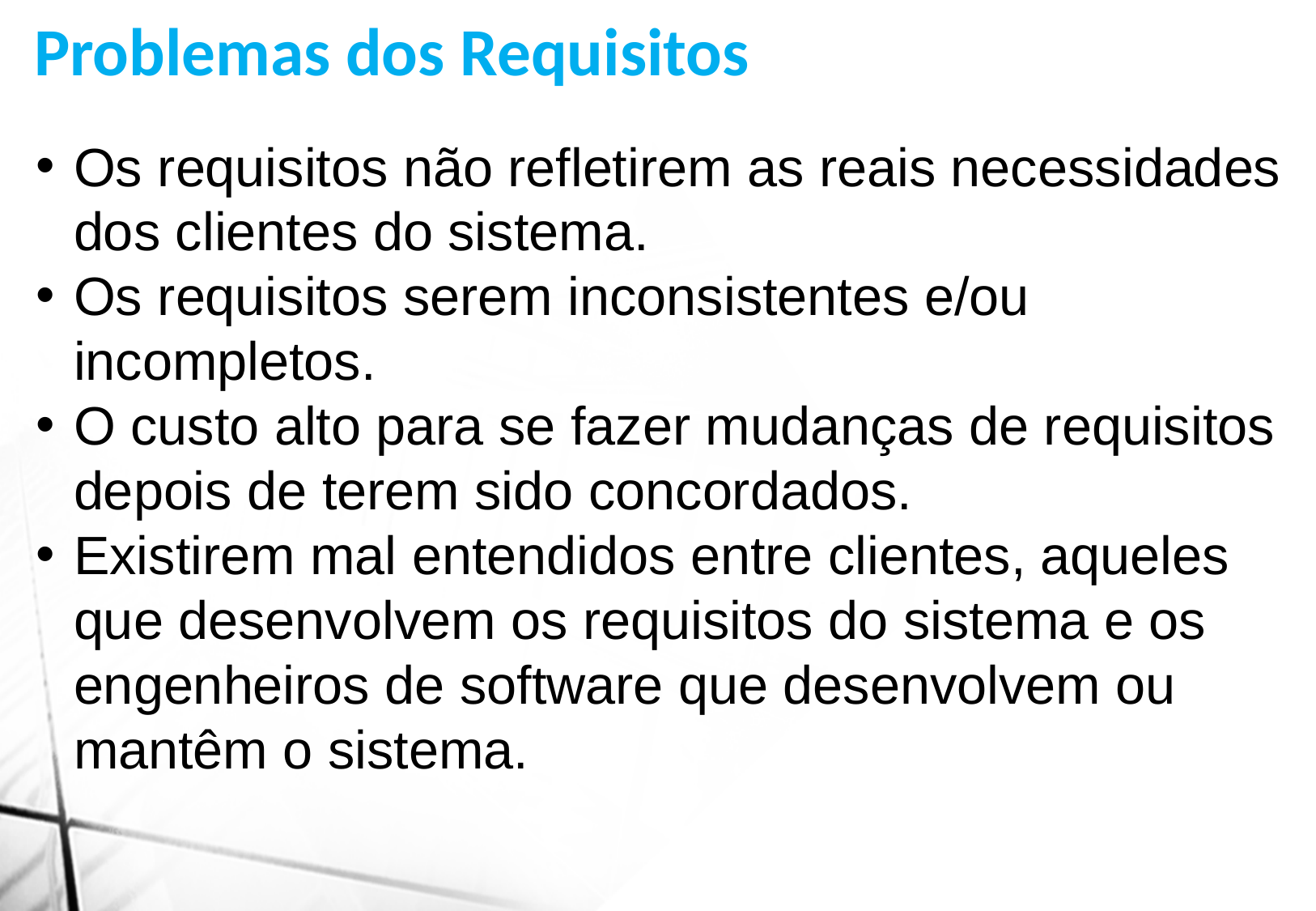

Problemas dos Requisitos
Os requisitos não refletirem as reais necessidades dos clientes do sistema.
Os requisitos serem inconsistentes e/ou incompletos.
O custo alto para se fazer mudanças de requisitos depois de terem sido concordados.
Existirem mal entendidos entre clientes, aqueles que desenvolvem os requisitos do sistema e os engenheiros de software que desenvolvem ou mantêm o sistema.